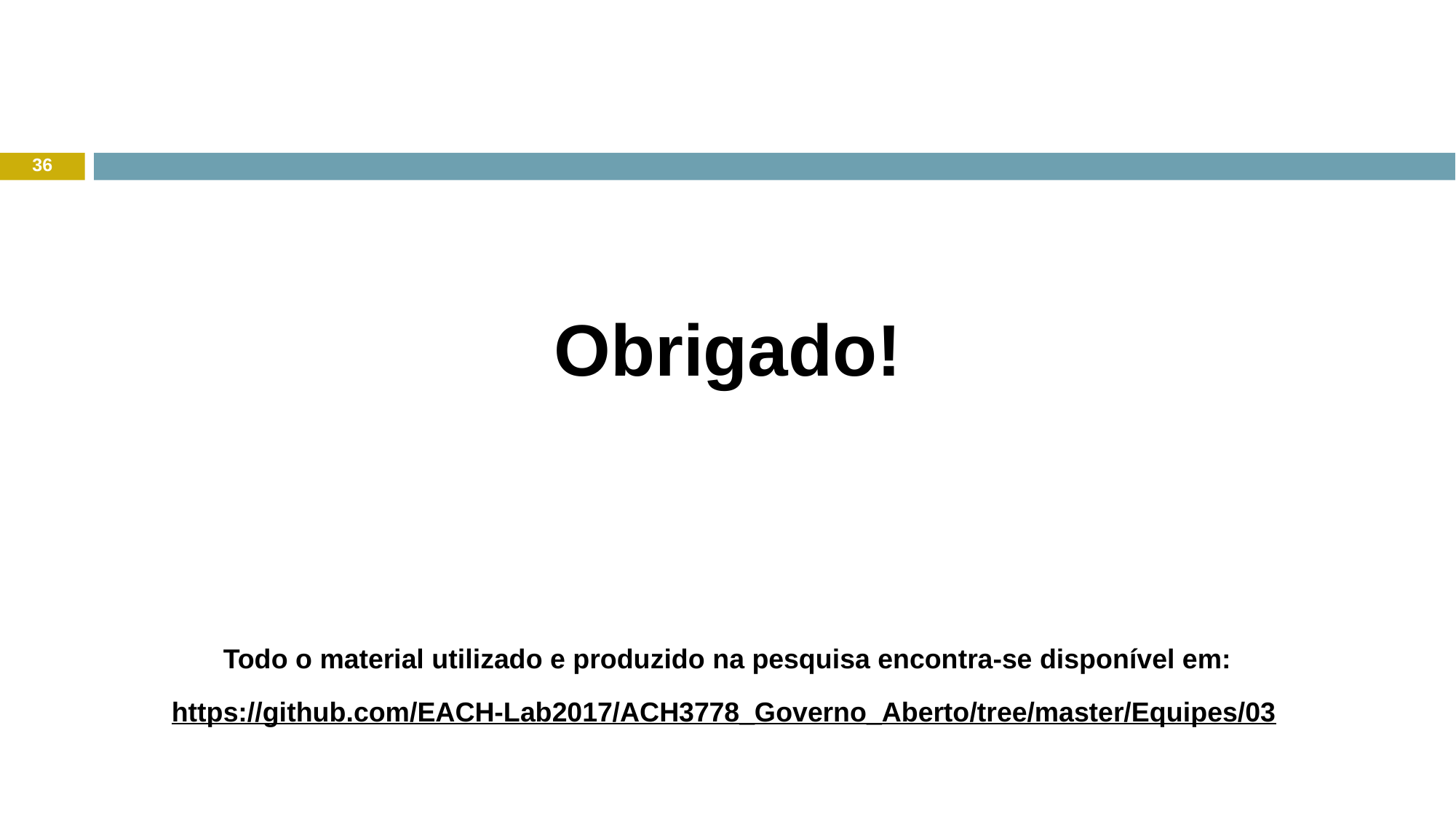

36
Obrigado!

Todo o material utilizado e produzido na pesquisa encontra-se disponível em:
https://github.com/EACH-Lab2017/ACH3778_Governo_Aberto/tree/master/Equipes/03